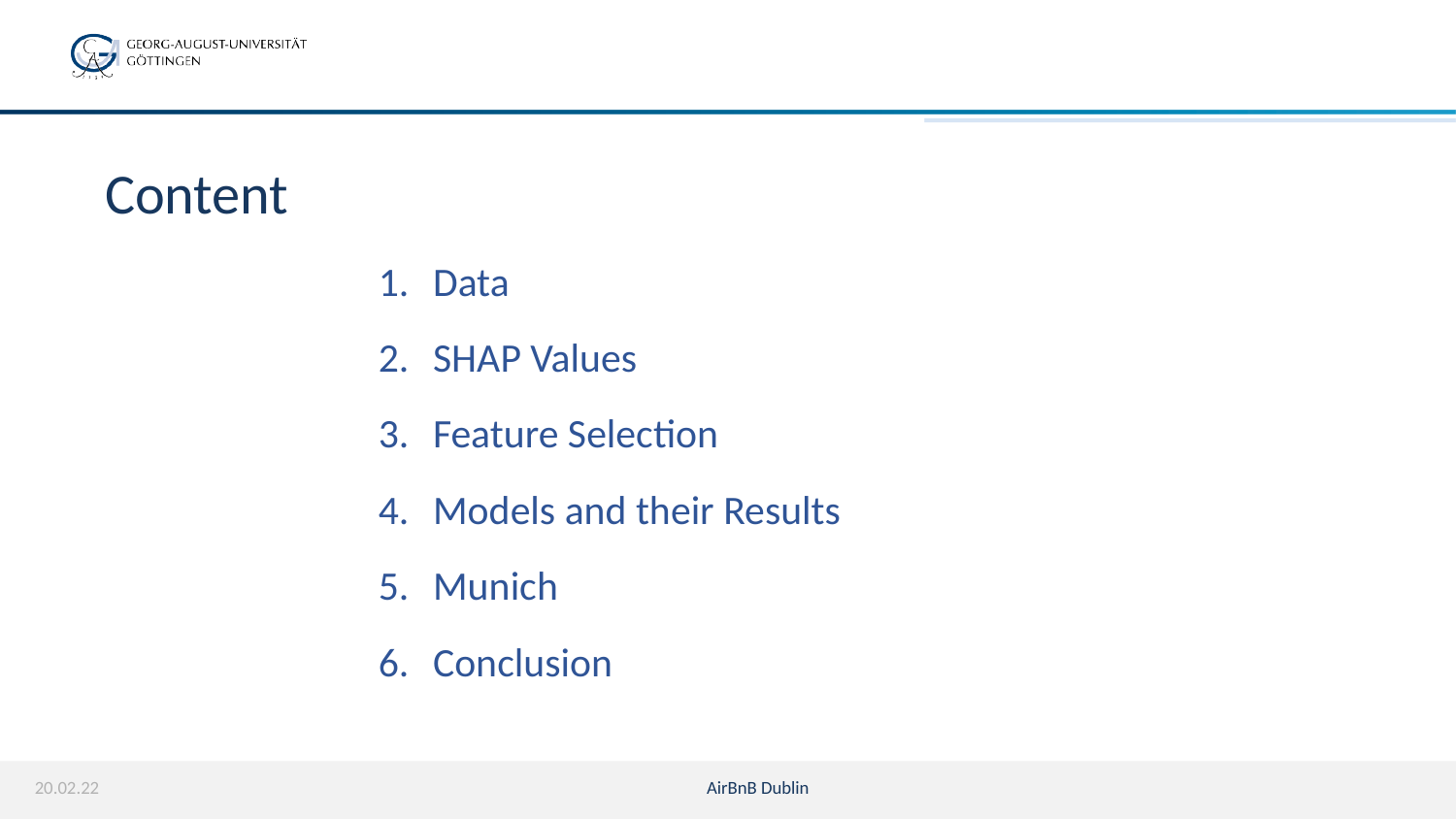

# Content
Data
SHAP Values
Feature Selection
Models and their Results
Munich
Conclusion

20.02.22
AirBnB Dublin